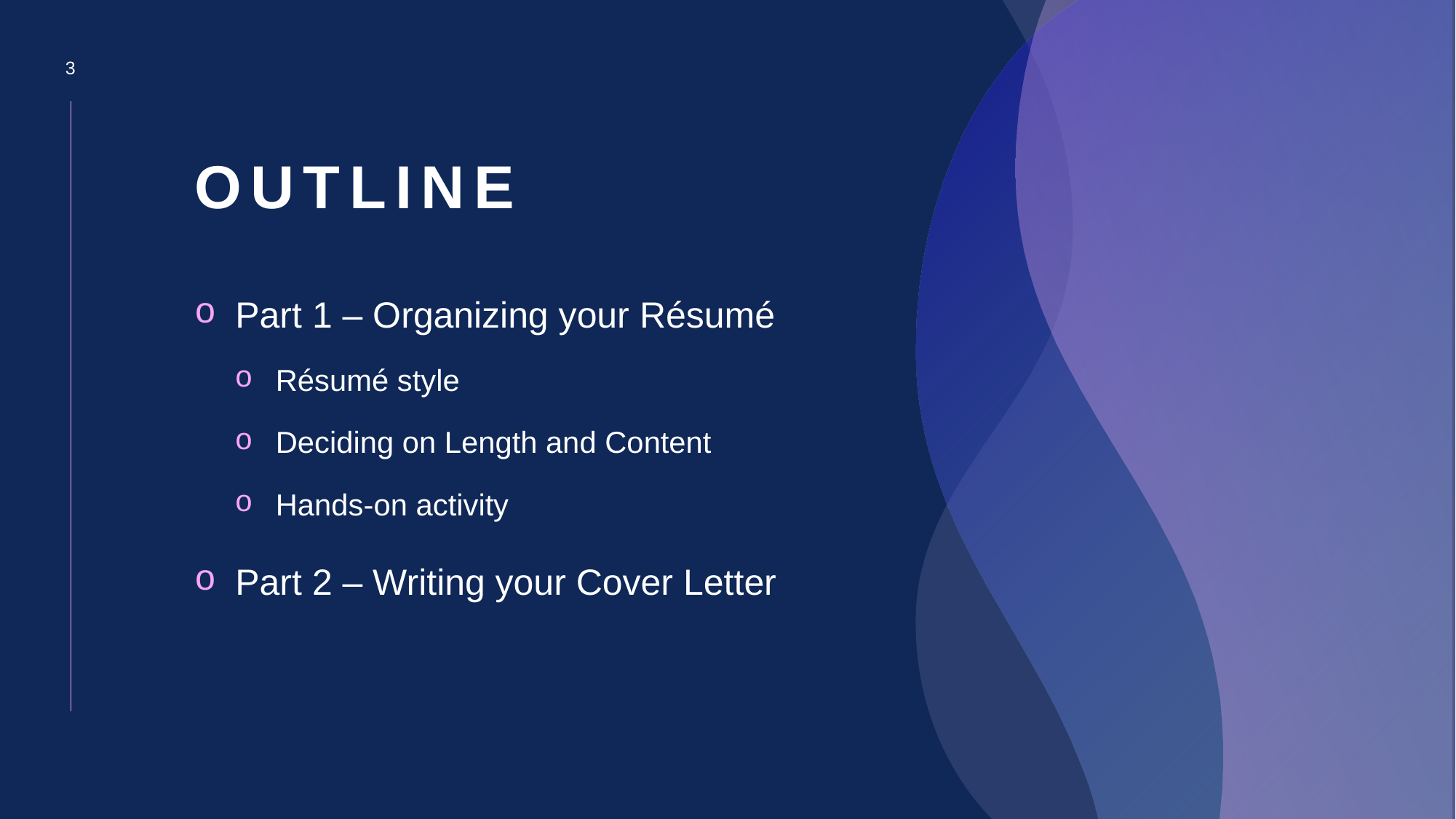

3
# Outline
Part 1 – Organizing your Résumé
Résumé style
Deciding on Length and Content
Hands-on activity
Part 2 – Writing your Cover Letter